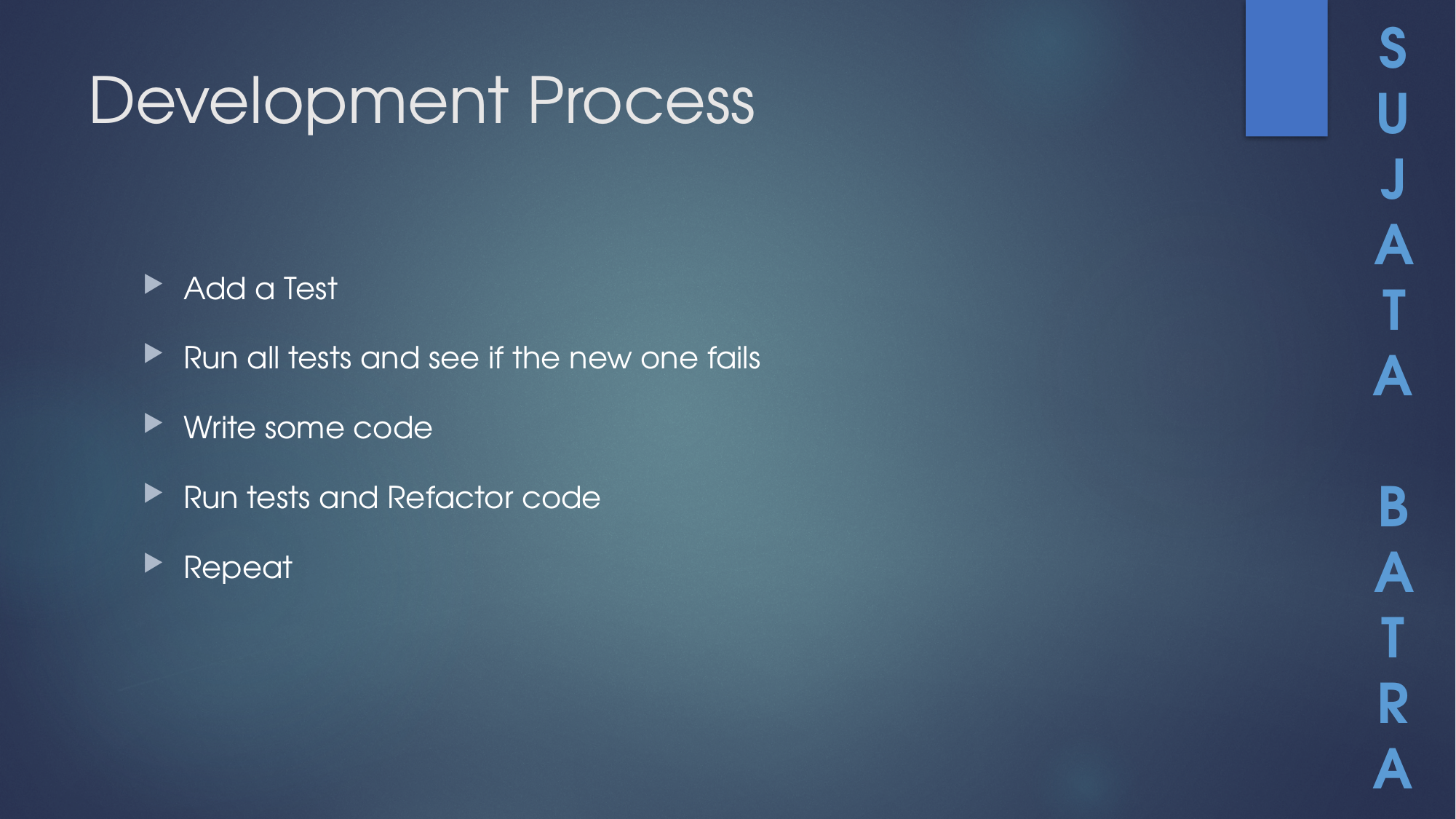

# Development Process
Add a Test
Run all tests and see if the new one fails
Write some code
Run tests and Refactor code
Repeat